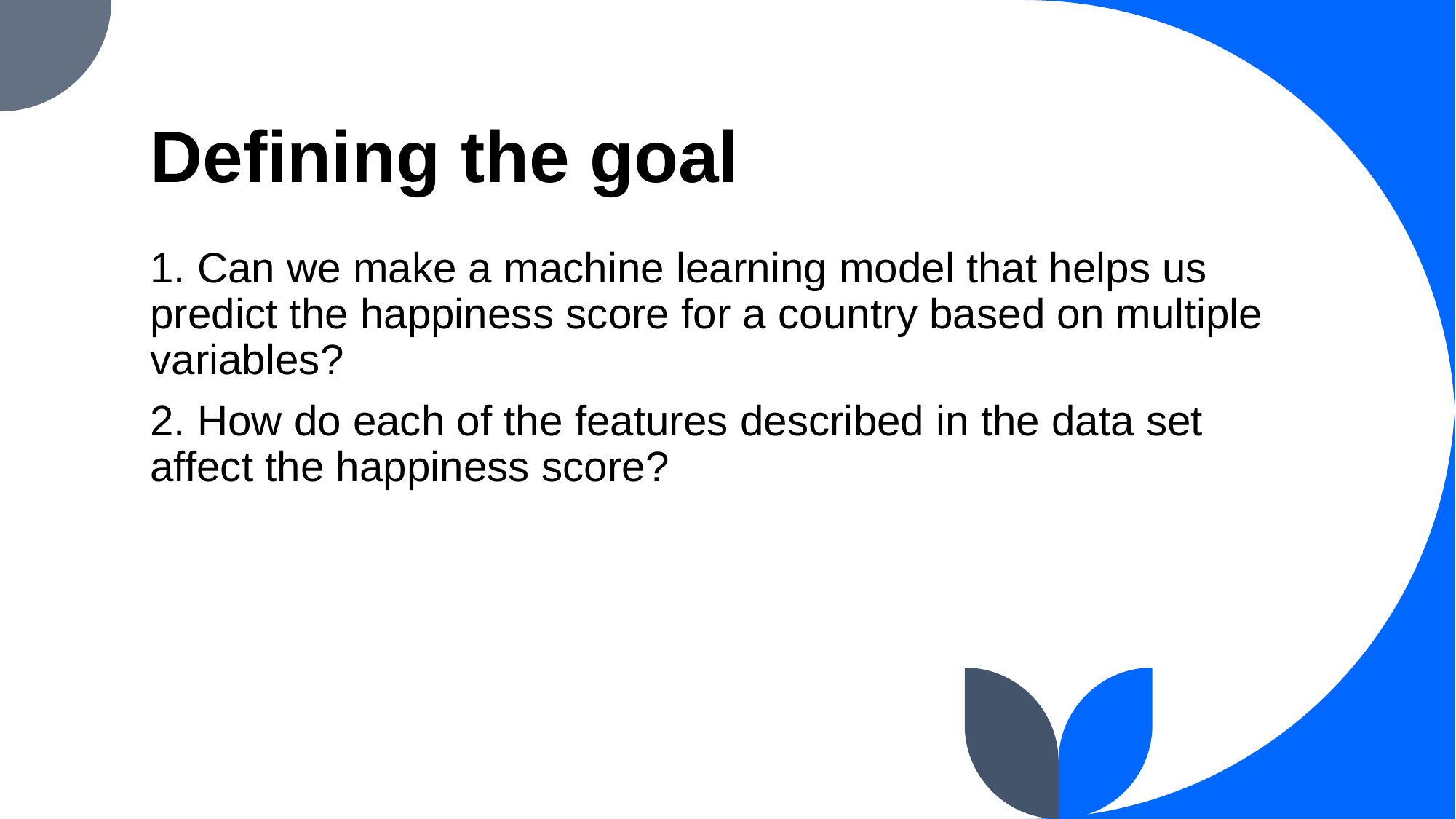

# Defining the goal
1. Can we make a machine learning model that helps us predict the happiness score for a country based on multiple variables?
2. How do each of the features described in the data set affect the happiness score?